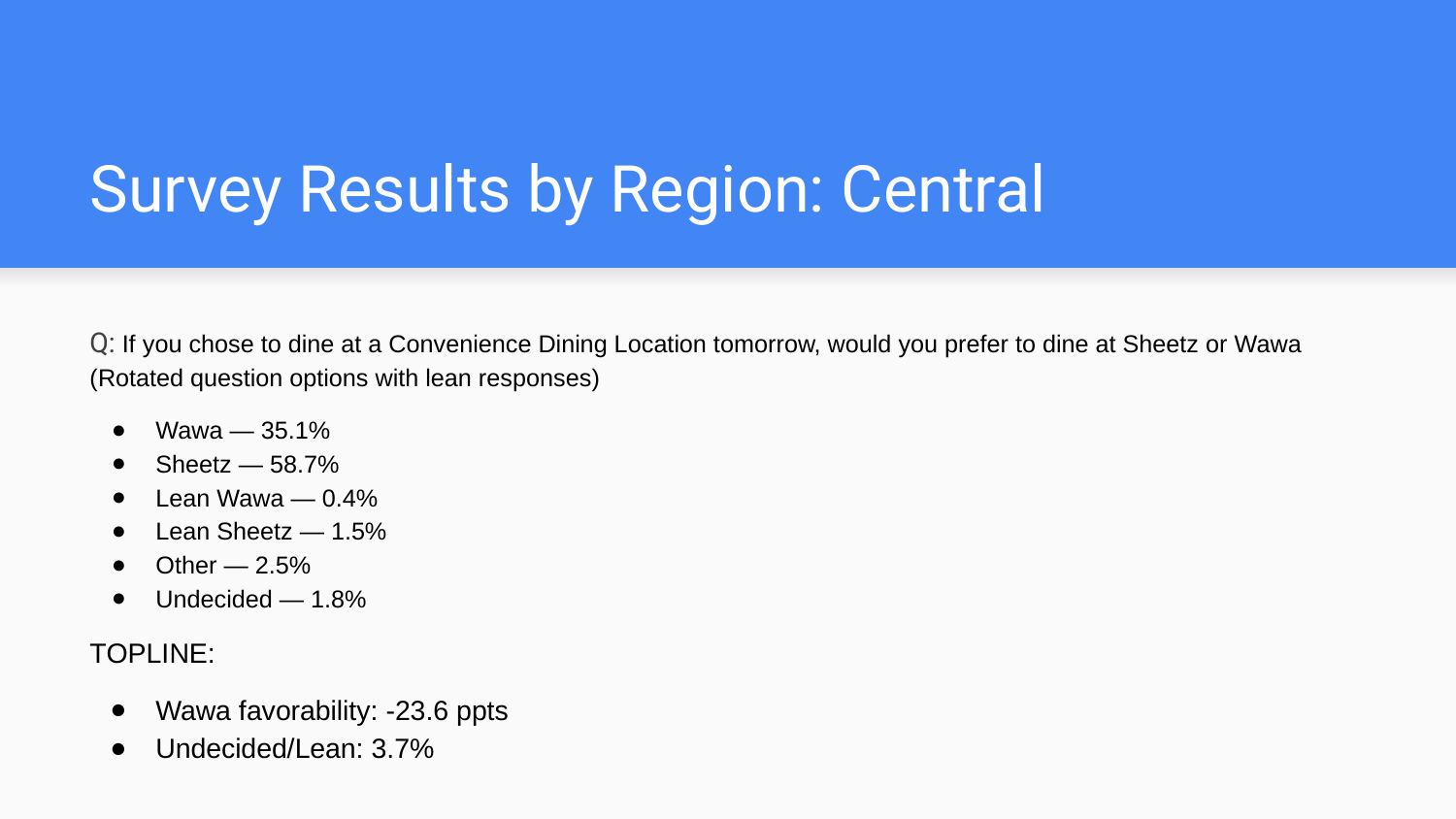

# Survey Results by Region: Central
Q: If you chose to dine at a Convenience Dining Location tomorrow, would you prefer to dine at Sheetz or Wawa (Rotated question options with lean responses)
Wawa — 35.1%
Sheetz — 58.7%
Lean Wawa — 0.4%
Lean Sheetz — 1.5%
Other — 2.5%
Undecided — 1.8%
TOPLINE:
Wawa favorability: -23.6 ppts
Undecided/Lean: 3.7%